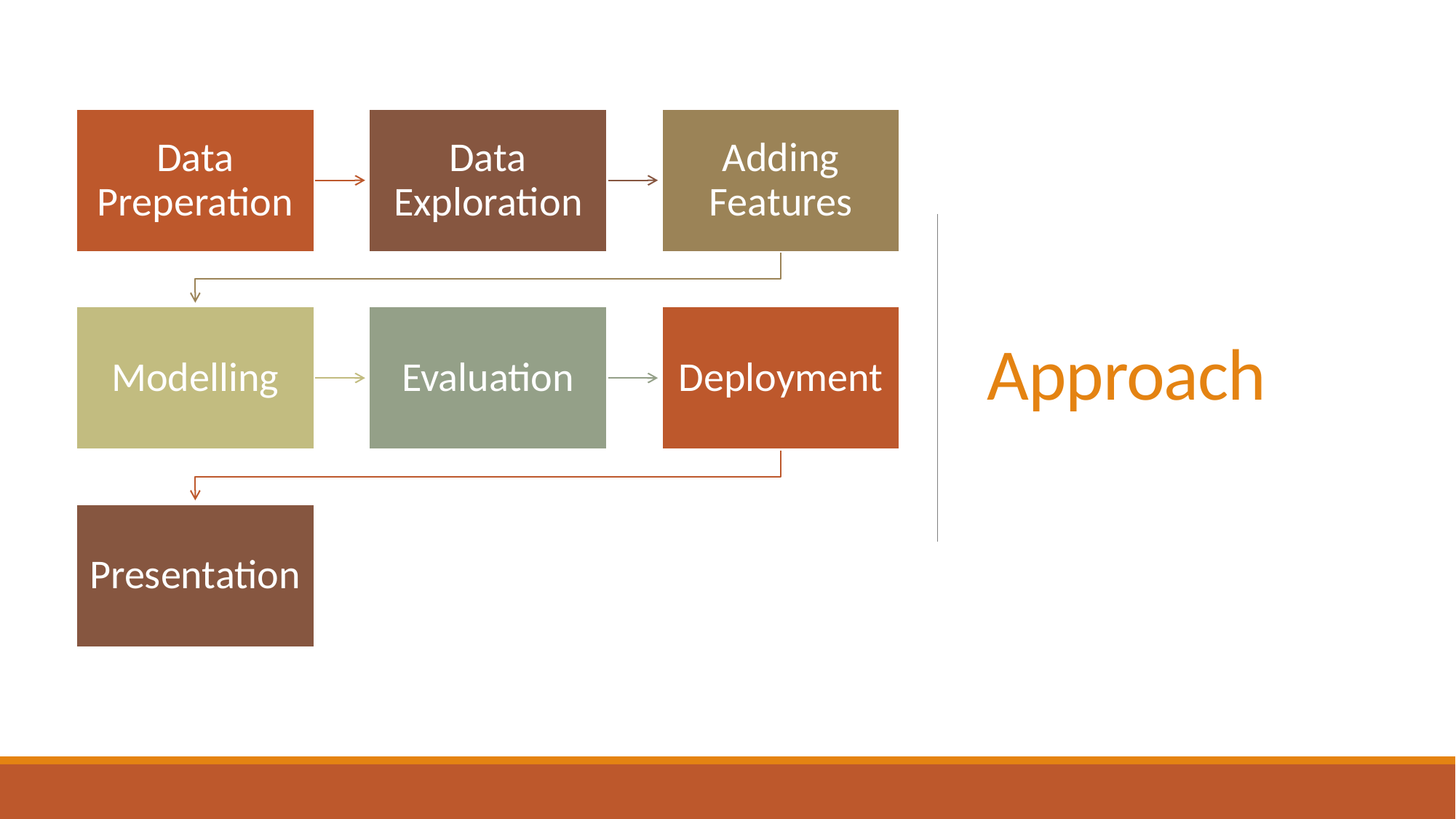

# Approach

Data Preperation

Data Exploration

Adding Features

Modelling

Evaluation

Deployment
Presentation